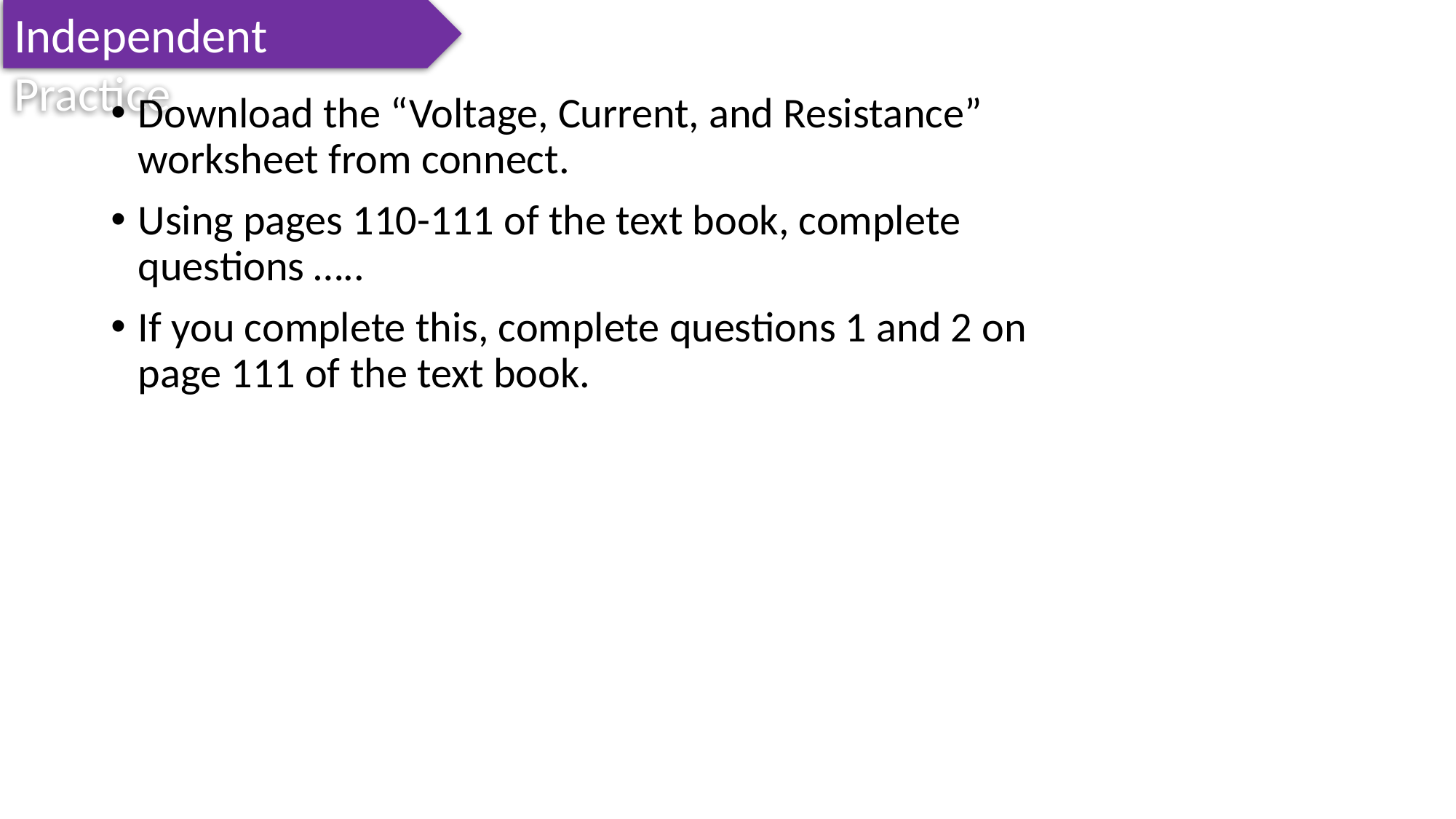

Independent Practice
Download the “Voltage, Current, and Resistance” worksheet from connect.
Using pages 110-111 of the text book, complete questions …..
If you complete this, complete questions 1 and 2 on page 111 of the text book.